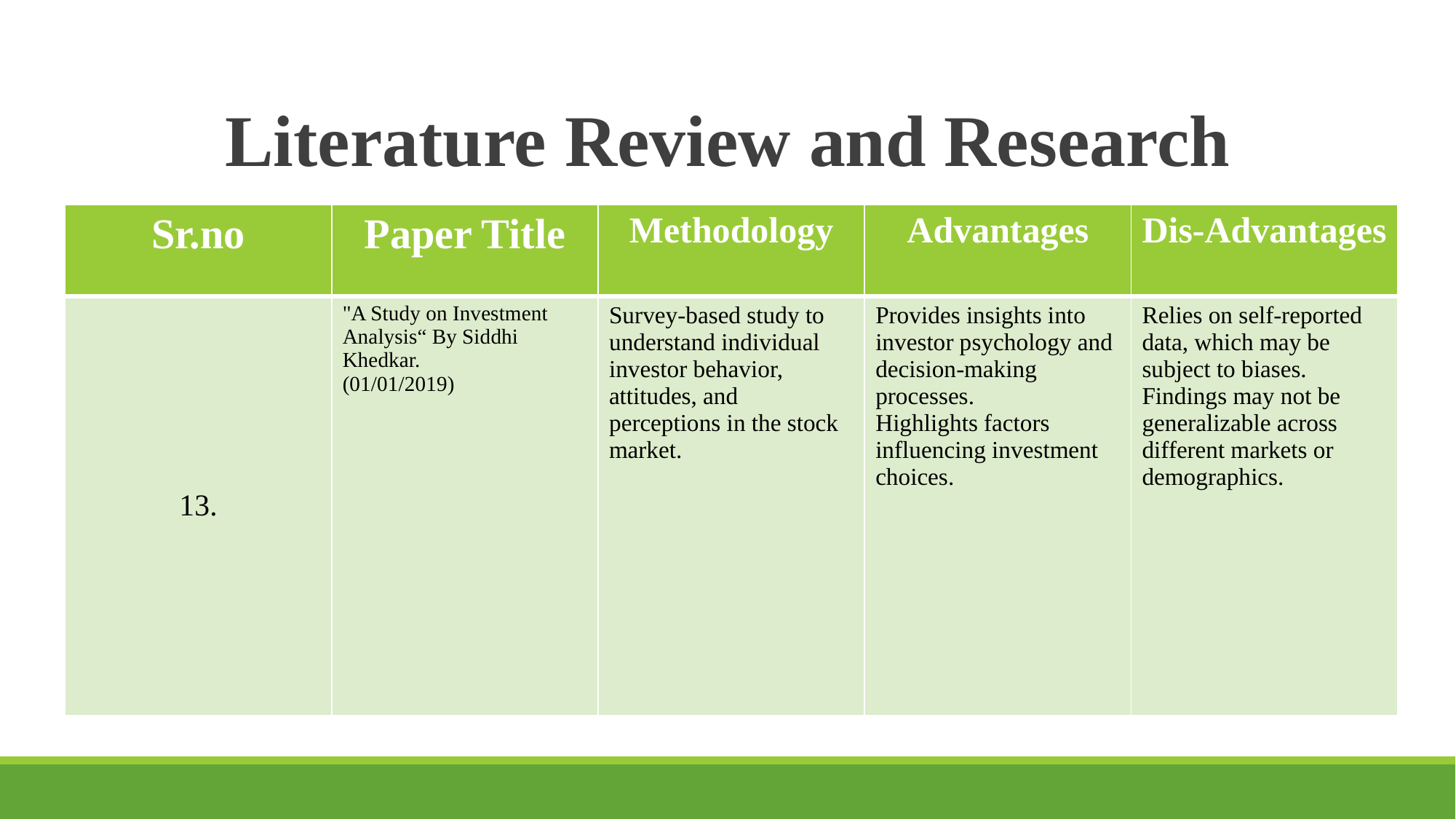

# Literature Review and Research
| Sr.no | Paper Title | Methodology | Advantages | Dis-Advantages |
| --- | --- | --- | --- | --- |
| 13. | "A Study on Investment Analysis“ By Siddhi Khedkar. (01/01/2019) | Survey-based study to understand individual investor behavior, attitudes, and perceptions in the stock market. | Provides insights into investor psychology and decision-making processes. Highlights factors influencing investment choices. | Relies on self-reported data, which may be subject to biases. Findings may not be generalizable across different markets or demographics. |